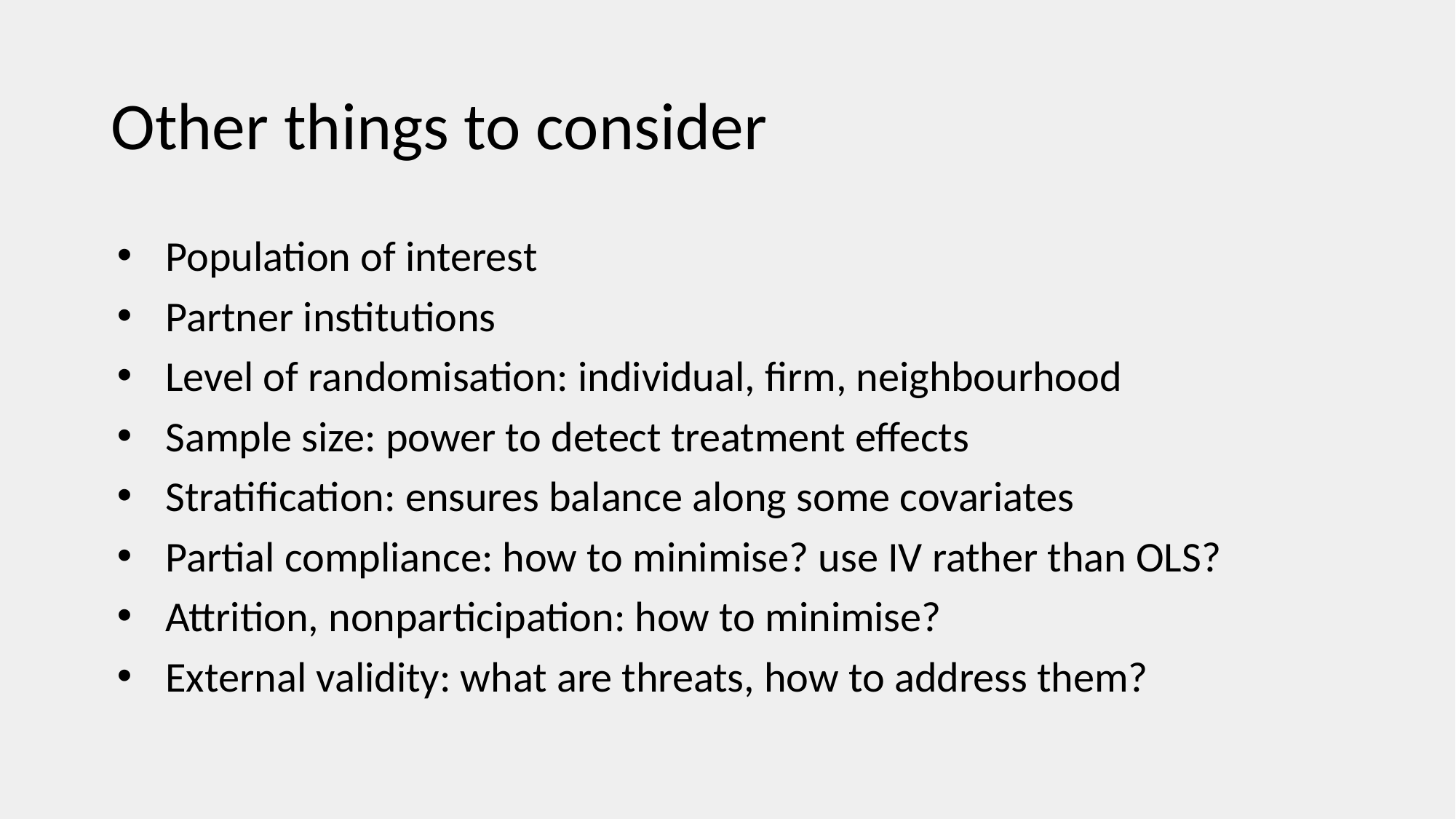

# Other things to consider
Population of interest
Partner institutions
Level of randomisation: individual, firm, neighbourhood
Sample size: power to detect treatment effects
Stratification: ensures balance along some covariates
Partial compliance: how to minimise? use IV rather than OLS?
Attrition, nonparticipation: how to minimise?
External validity: what are threats, how to address them?